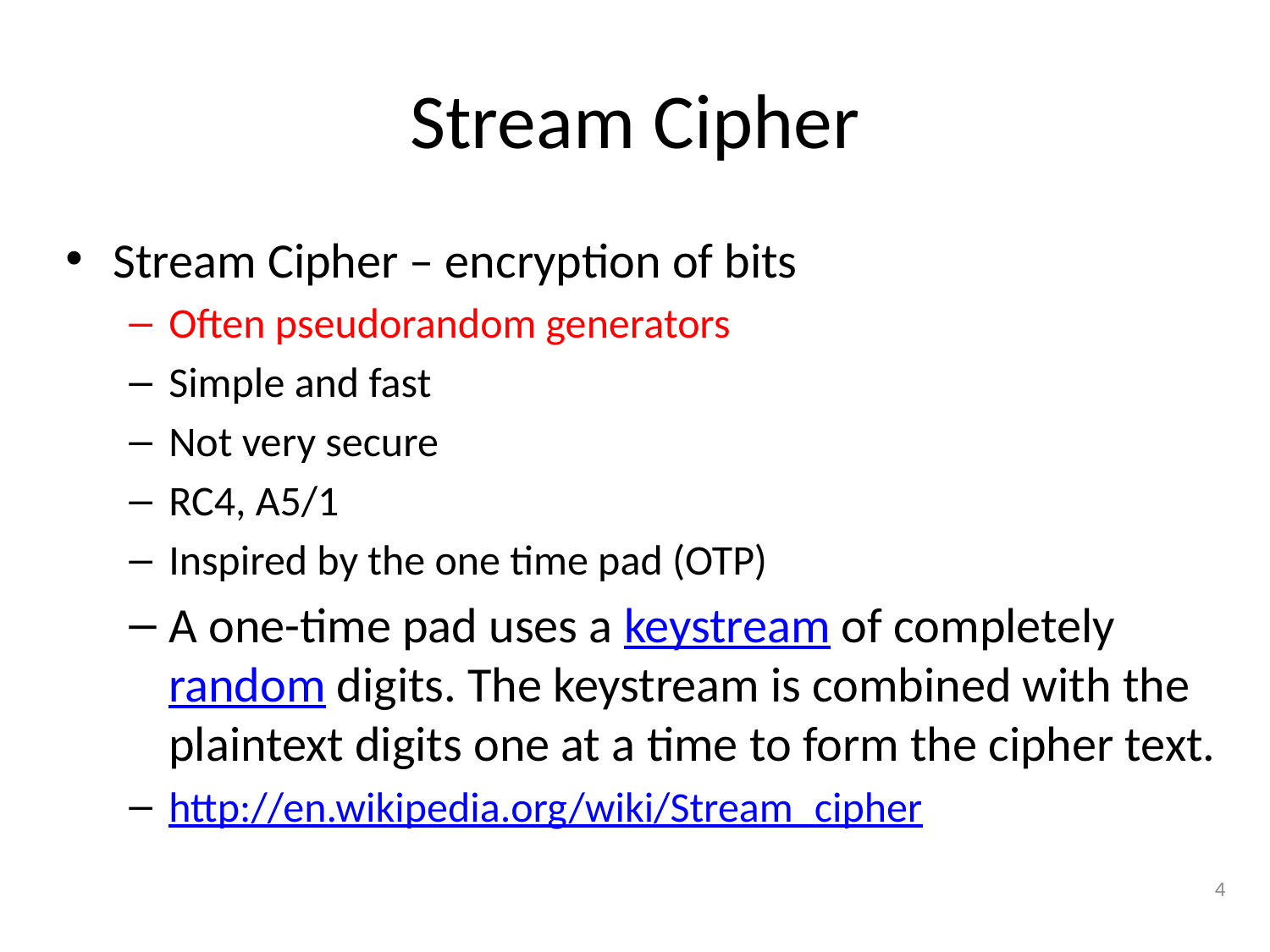

# Stream Cipher
Stream Cipher – encryption of bits
Often pseudorandom generators
Simple and fast
Not very secure
RC4, A5/1
Inspired by the one time pad (OTP)
A one-time pad uses a keystream of completely random digits. The keystream is combined with the plaintext digits one at a time to form the cipher text.
http://en.wikipedia.org/wiki/Stream_cipher
4